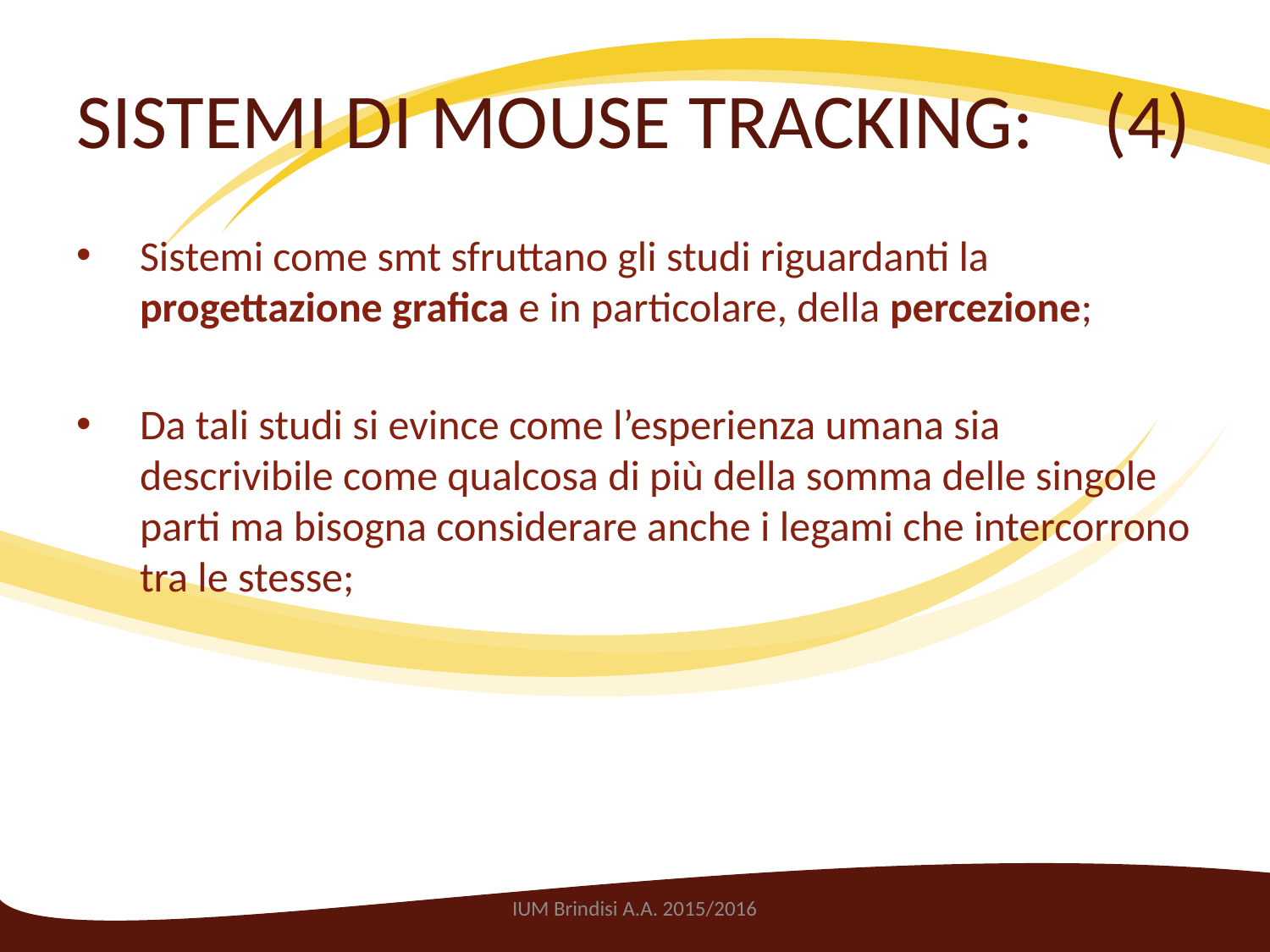

# SISTEMI DI MOUSE TRACKING:    (4)
Sistemi come smt sfruttano gli studi riguardanti la progettazione grafica e in particolare, della percezione;

Da tali studi si evince come l’esperienza umana sia descrivibile come qualcosa di più della somma delle singole parti ma bisogna considerare anche i legami che intercorrono tra le stesse;

IUM Brindisi A.A. 2015/2016